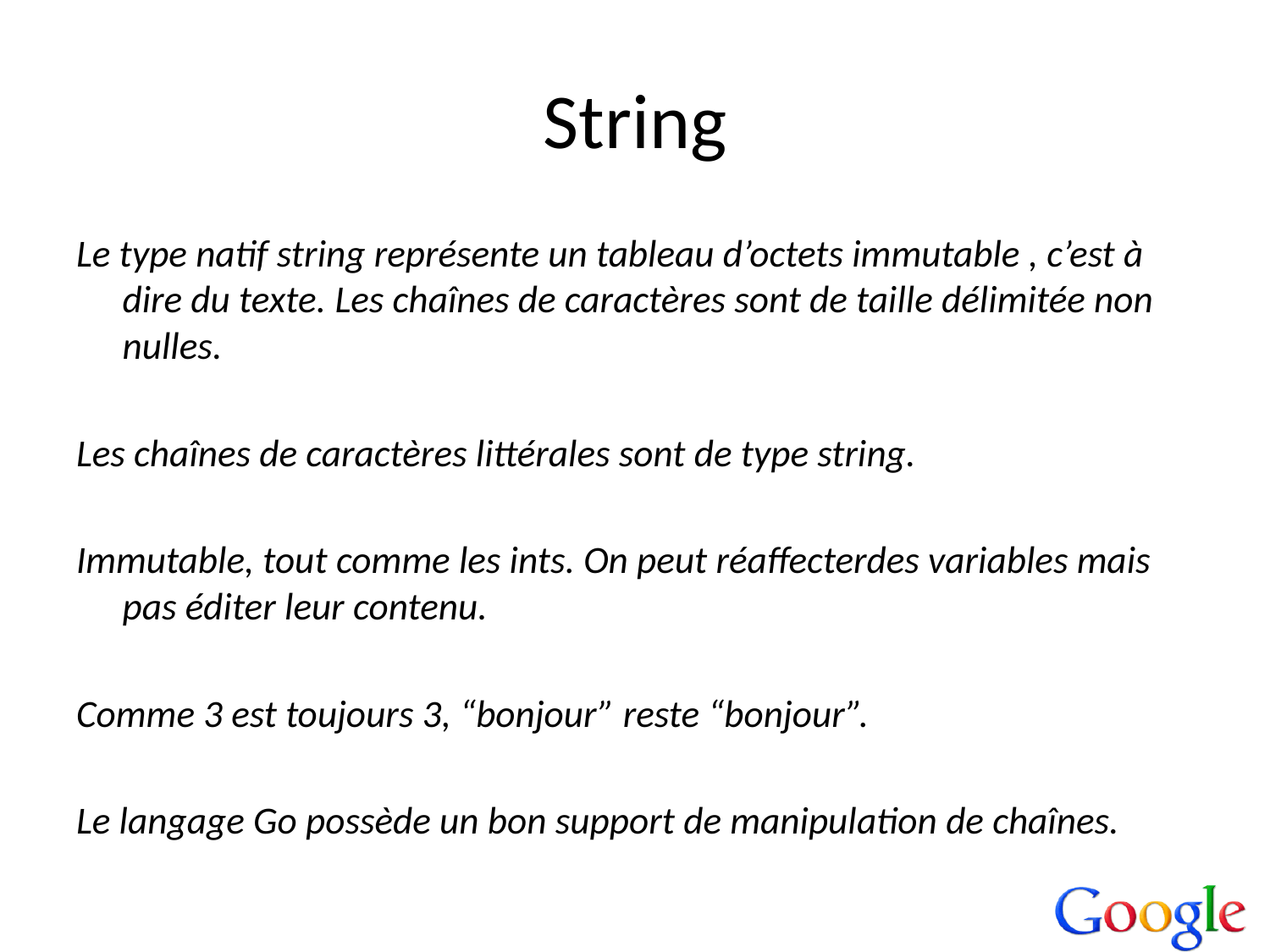

# String
Le type natif string représente un tableau d’octets immutable , c’est à dire du texte. Les chaînes de caractères sont de taille délimitée non nulles.

Les chaînes de caractères littérales sont de type string.

Immutable, tout comme les ints. On peut réaffecterdes variables mais pas éditer leur contenu.

Comme 3 est toujours 3, “bonjour” reste “bonjour”.

Le langage Go possède un bon support de manipulation de chaînes.